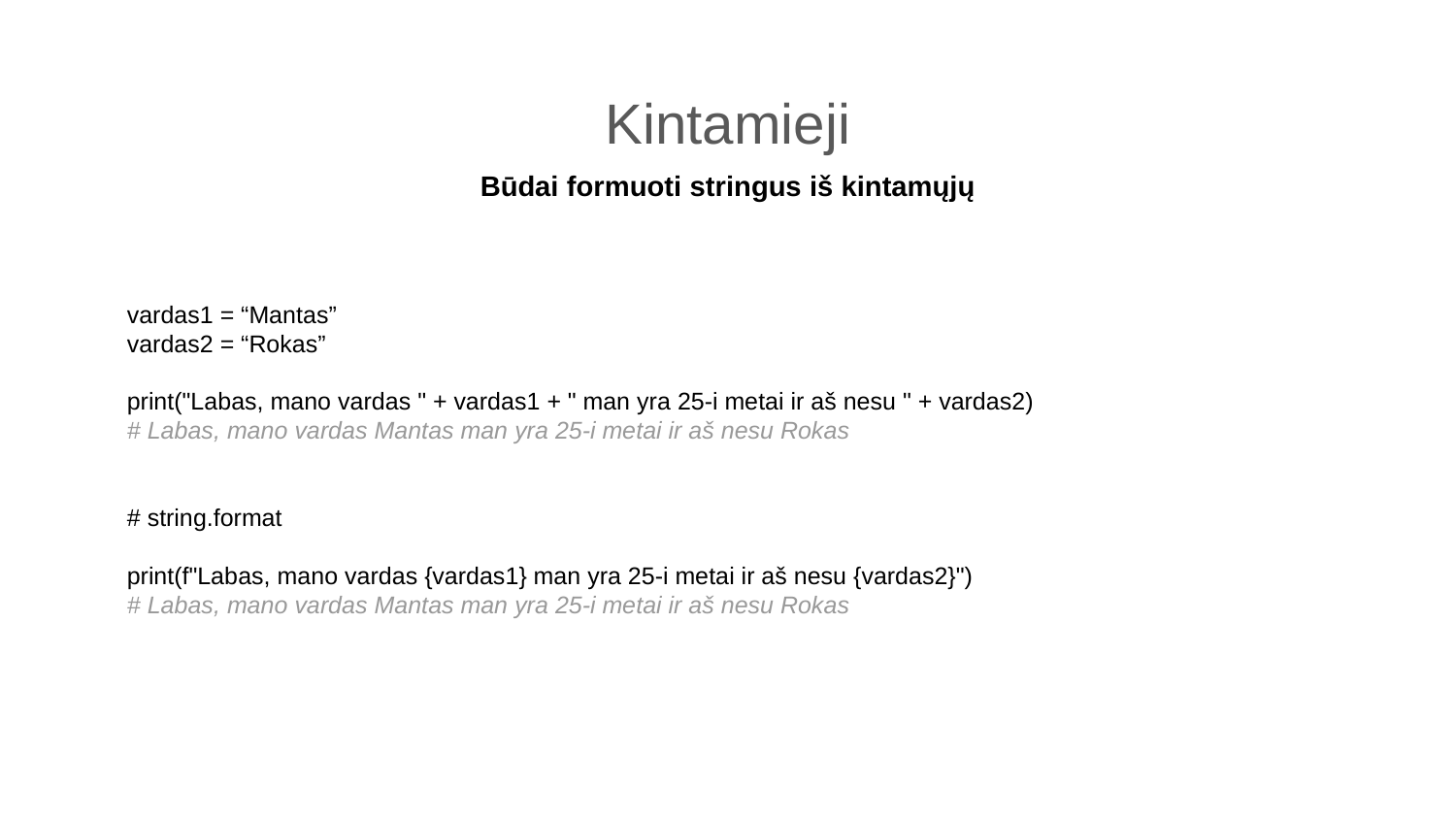

Kintamieji
Būdai formuoti stringus iš kintamųjų

vardas1 = “Mantas”
vardas2 = “Rokas”

print("Labas, mano vardas " + vardas1 + " man yra 25-i metai ir aš nesu " + vardas2)
# Labas, mano vardas Mantas man yra 25-i metai ir aš nesu Rokas

# string.format

print(f"Labas, mano vardas {vardas1} man yra 25-i metai ir aš nesu {vardas2}")
# Labas, mano vardas Mantas man yra 25-i metai ir aš nesu Rokas